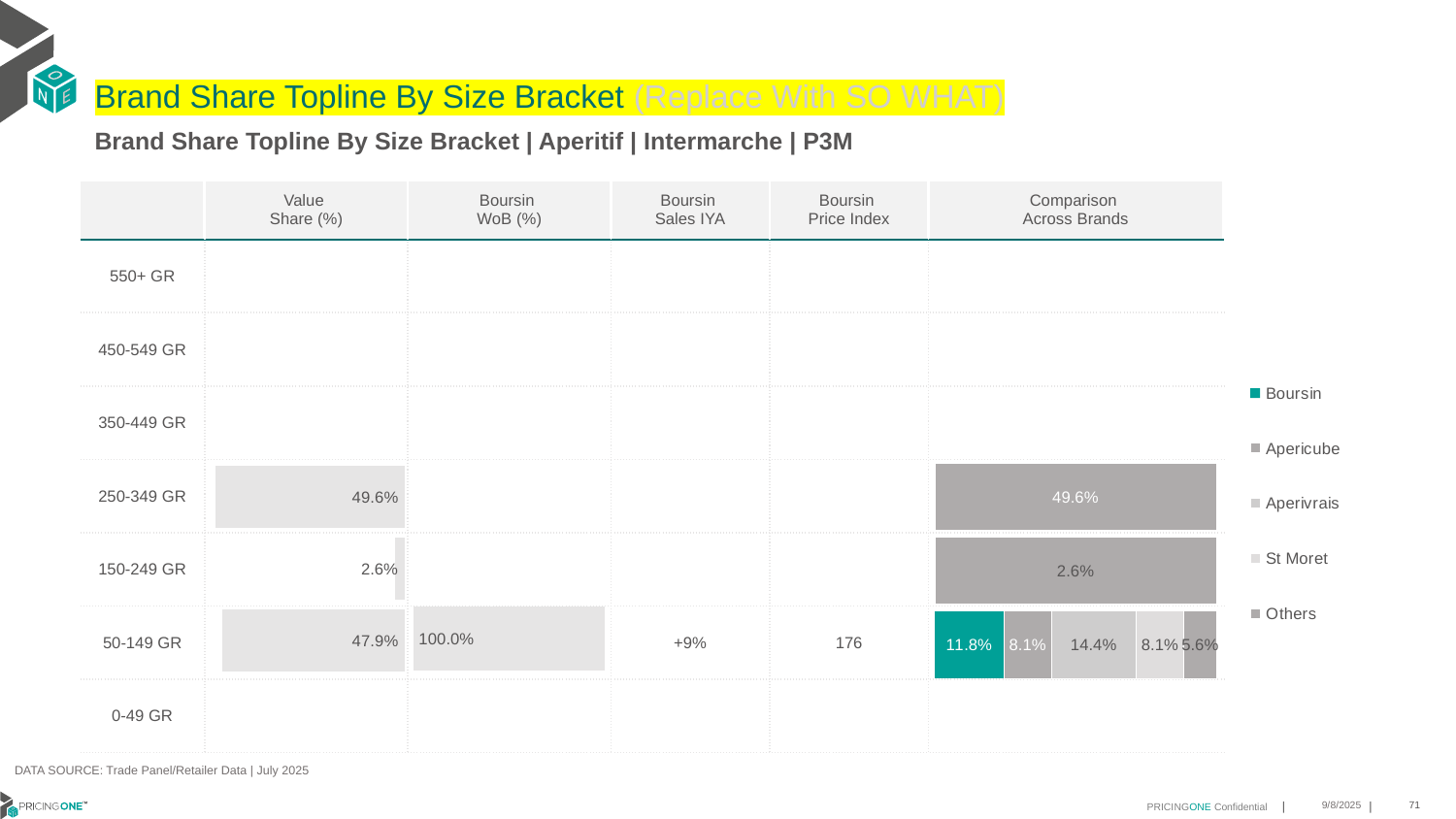

# Brand Share Topline By Size Bracket (Replace With SO WHAT)
Brand Share Topline By Size Bracket | Aperitif | Intermarche | P3M
|  | Value Share (%) | Boursin WoB (%) | Boursin Sales IYA | Boursin Price Index | Comparison Across Brands |
| --- | --- | --- | --- | --- | --- |
| 550+ GR |  |  |  |  |  |
| 450-549 GR |  |  |  |  |  |
| 350-449 GR |  |  |  |  |  |
| 250-349 GR |  |  |  |  |  |
| 150-249 GR |  |  |  |  |  |
| 50-149 GR |  |  | +9% | 176 |  |
| 0-49 GR |  |  |  |  |  |

### Chart

| Category | Boursin | Apericube | Aperivrais | St Moret | Others |
|---|---|---|---|---|---|
| 550+ GR | None | None | None | None | None |
| 450-549 GR | None | None | None | None | None |
| 350-449 GR | None | None | None | None | None |
| 250-349 GR | None | 0.4957642752446729 | None | None | None |
| 150-249 GR | None | None | None | None | 0.025567123997860344 |
| 50-149 GR | 0.11763361387768397 | 0.0806015399167843 | 0.14377319653305537 | 0.08077099087471144 | 0.05588925955523168 |
| 0-49 GR | None | None | None | None | None |

### Chart

| Category | Value Share |
|---|---|
|  | None |

### Chart

| Category | Brand WoB % |
|---|---|
|  | None |
DATA SOURCE: Trade Panel/Retailer Data | July 2025

9/8/2025
71